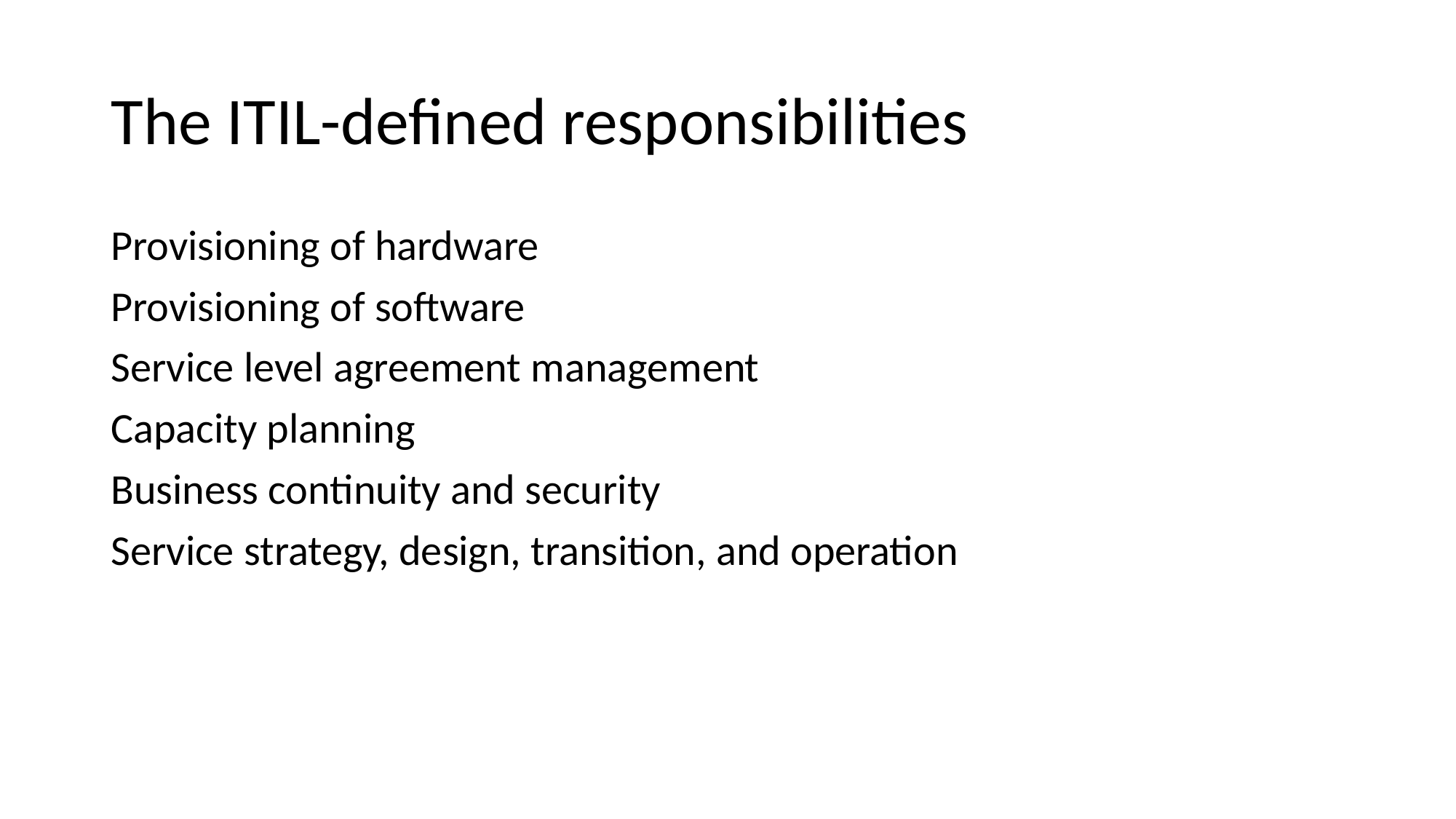

# The ITIL-defined responsibilities
Provisioning of hardware
Provisioning of software
Service level agreement management
Capacity planning
Business continuity and security
Service strategy, design, transition, and operation